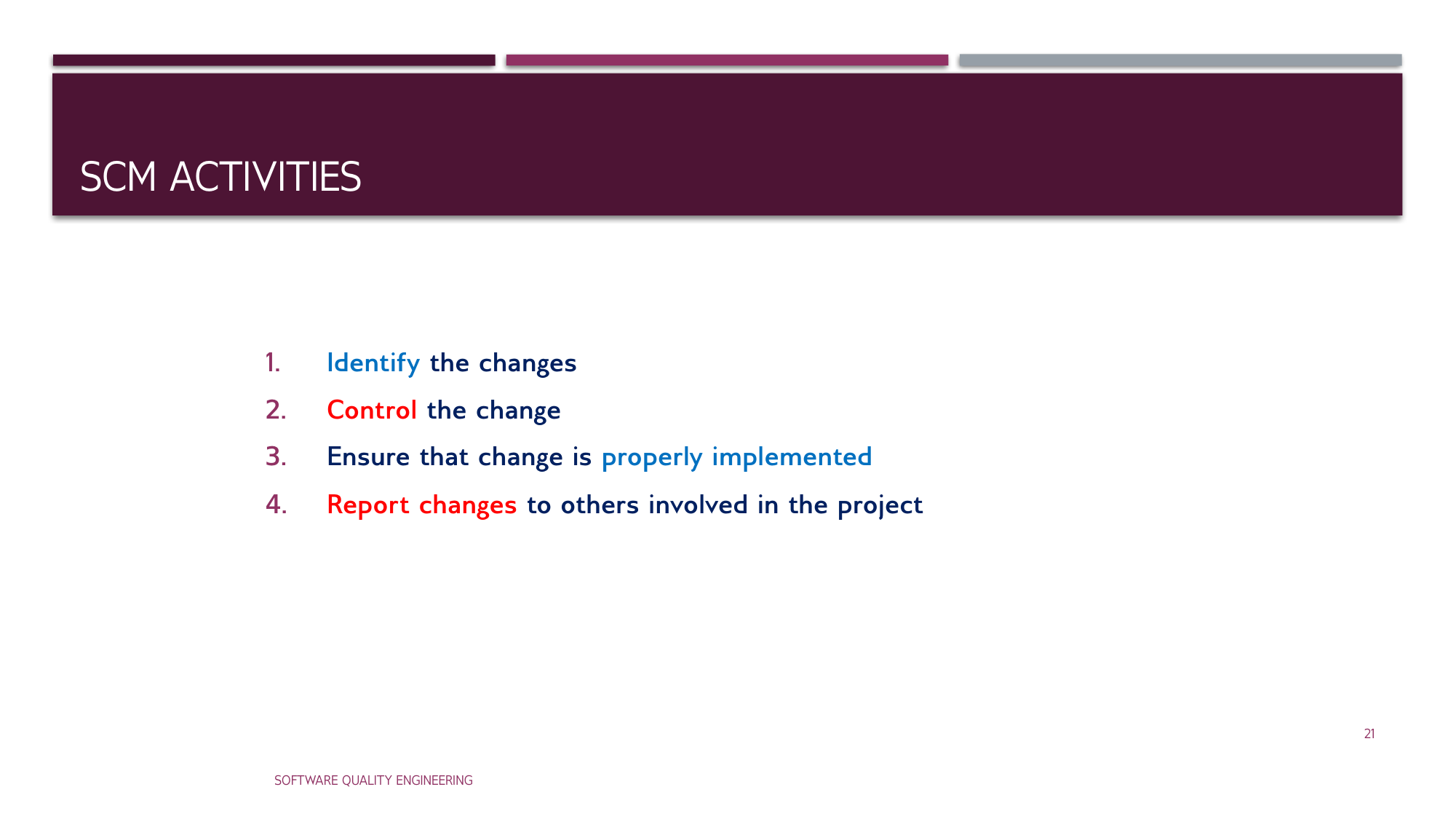

# SCM Activities
Identify the changes
Control the change
Ensure that change is properly implemented
Report changes to others involved in the project

21
Software Quality Engineering